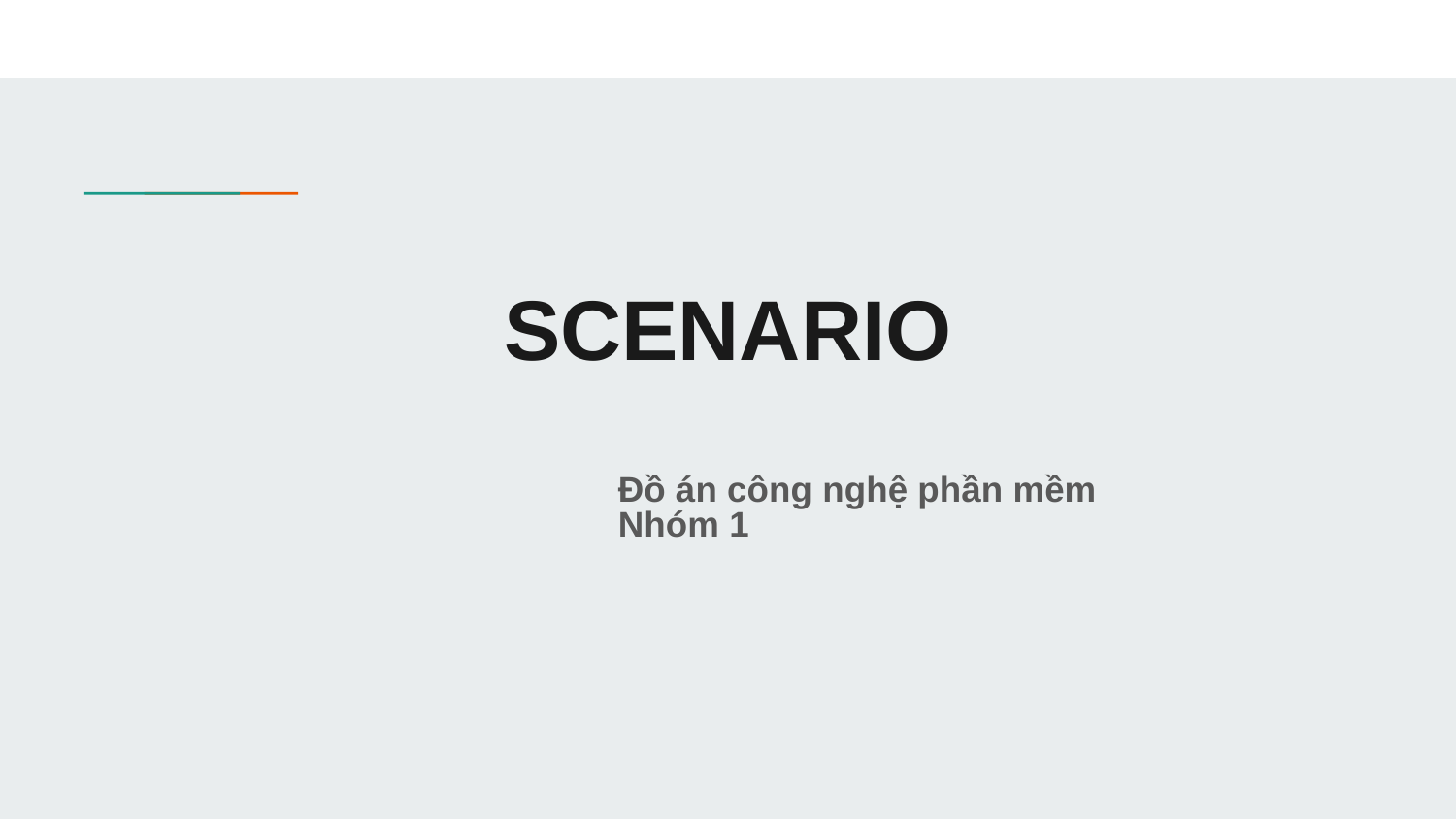

# SCENARIO
Đồ án công nghệ phần mềm
Nhóm 1